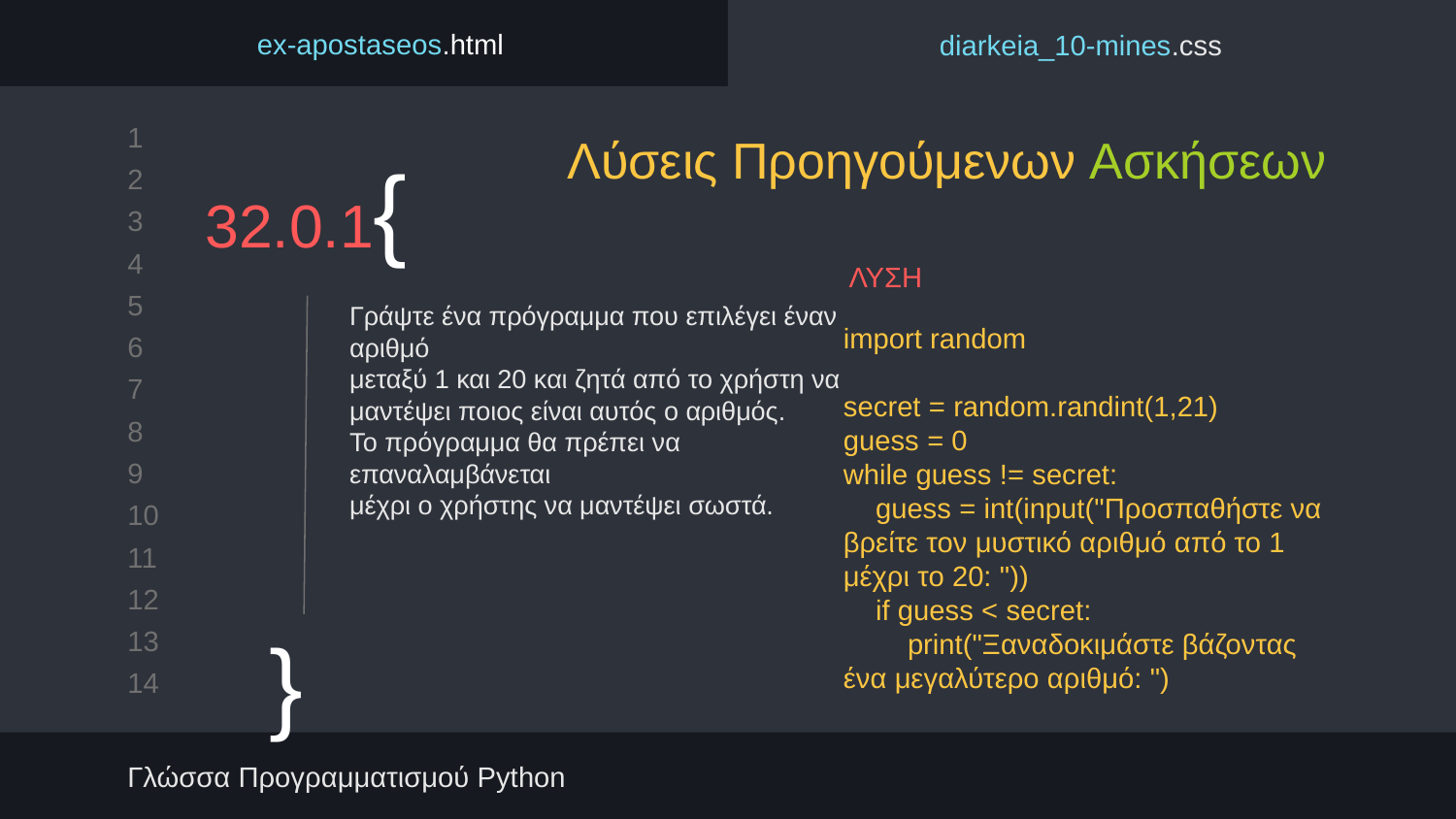

ex-apostaseos.html
diarkeia_10-mines.css
# Λύσεις Προηγούμενων Ασκήσεων
32.0.1{
ΛΥΣΗ
import random

secret = random.randint(1,21)
guess = 0
while guess != secret:
    guess = int(input("Προσπαθήστε να βρείτε τον μυστικό αριθμό από το 1 μέχρι το 20: "))
    if guess < secret:
        print("Ξαναδοκιμάστε βάζοντας ένα μεγαλύτερο αριθμό: ")
Γράψτε ένα πρόγραμμα που επιλέγει έναν αριθμό
μεταξύ 1 και 20 και ζητά από το χρήστη να
μαντέψει ποιος είναι αυτός ο αριθμός.
Το πρόγραμμα θα πρέπει να επαναλαμβάνεται
μέχρι ο χρήστης να μαντέψει σωστά.
}
Γλώσσα Προγραμματισμού Python